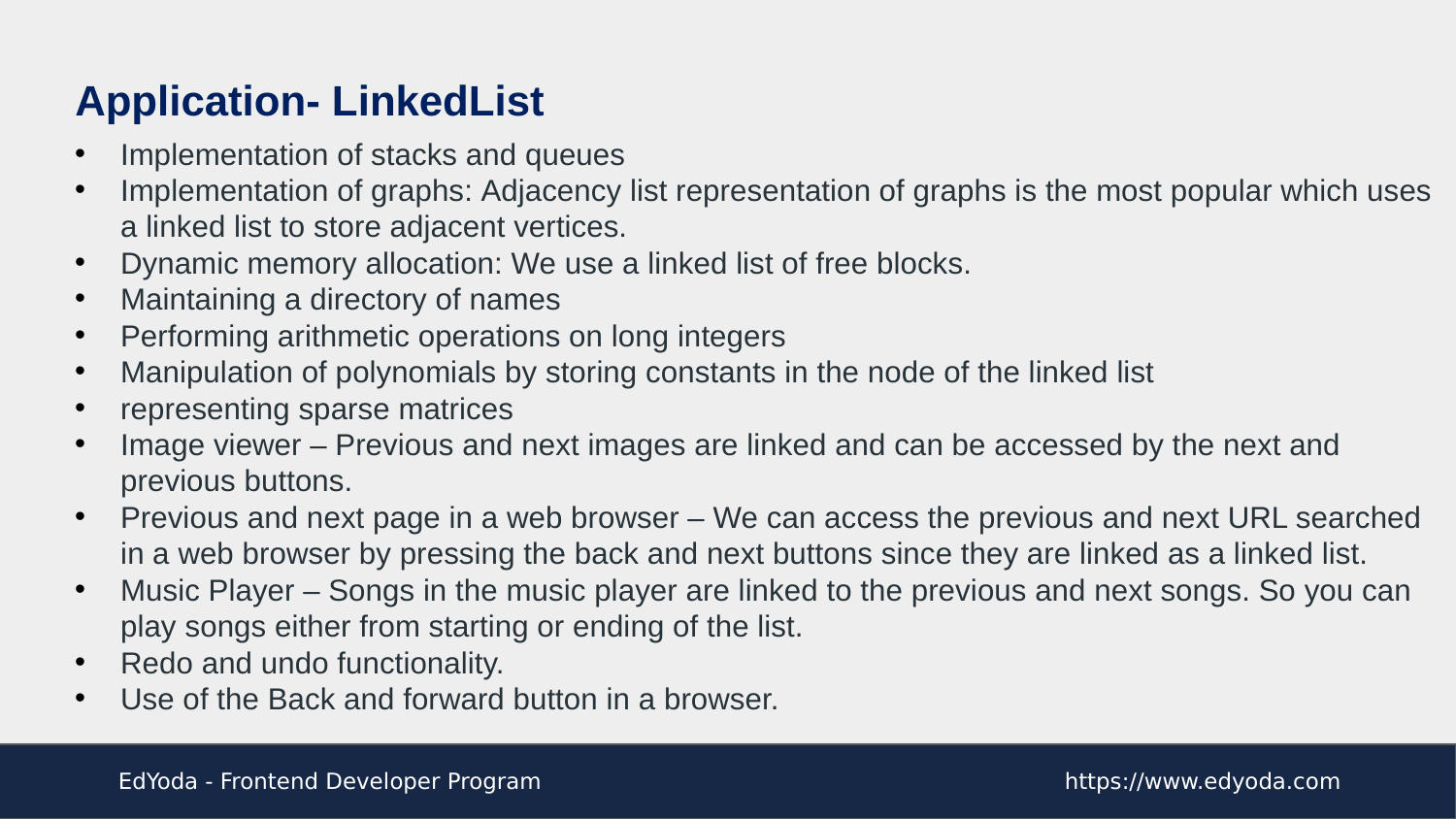

Application- LinkedList
Implementation of stacks and queues
Implementation of graphs: Adjacency list representation of graphs is the most popular which uses a linked list to store adjacent vertices.
Dynamic memory allocation: We use a linked list of free blocks.
Maintaining a directory of names
Performing arithmetic operations on long integers
Manipulation of polynomials by storing constants in the node of the linked list
representing sparse matrices
Image viewer – Previous and next images are linked and can be accessed by the next and previous buttons.
Previous and next page in a web browser – We can access the previous and next URL searched in a web browser by pressing the back and next buttons since they are linked as a linked list.
Music Player – Songs in the music player are linked to the previous and next songs. So you can play songs either from starting or ending of the list.
Redo and undo functionality.
Use of the Back and forward button in a browser.

EdYoda - Frontend Developer Program
https://www.edyoda.com